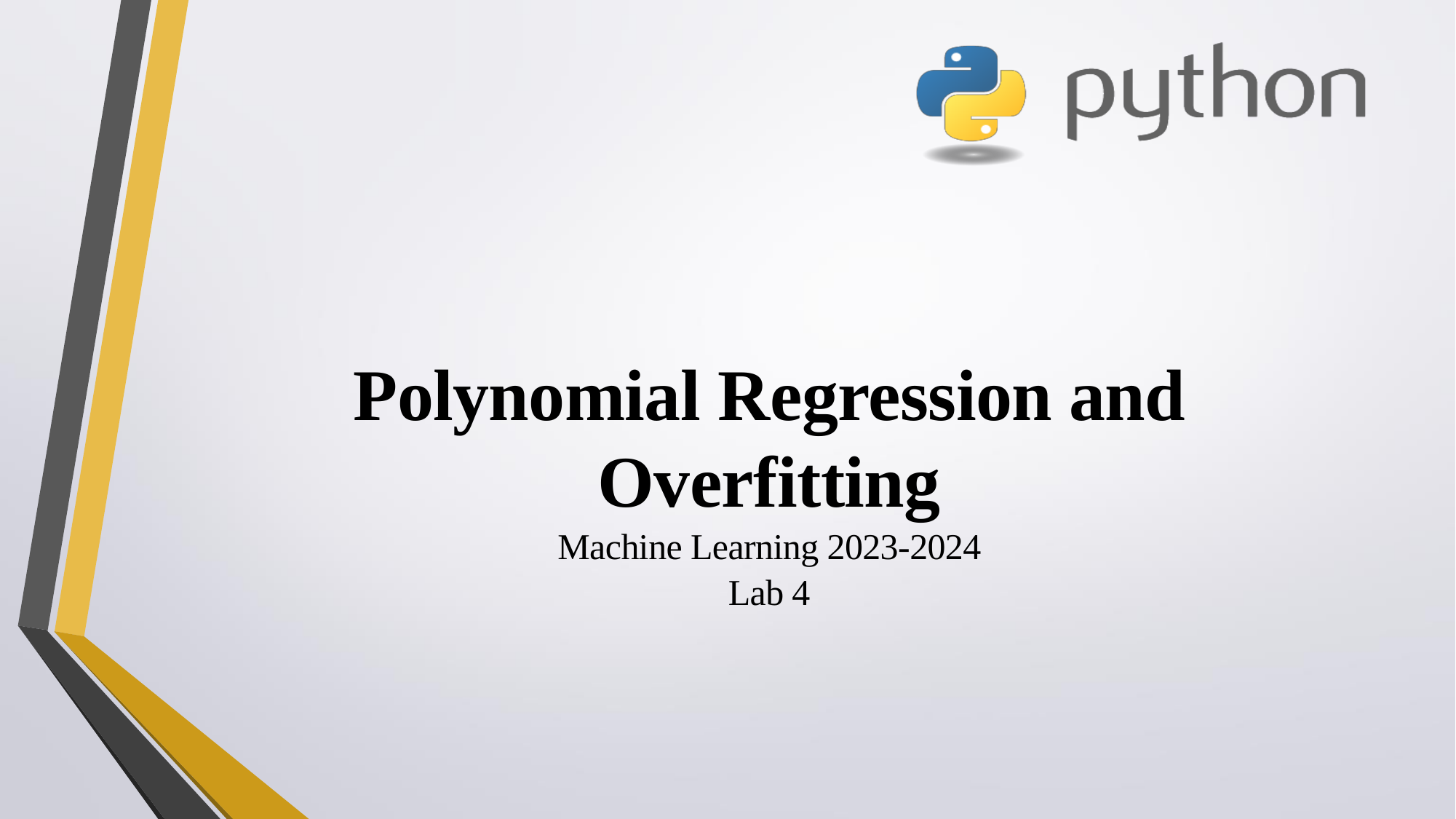

Polynomial Regression and Overfitting
Machine Learning 2023-2024
Lab 4